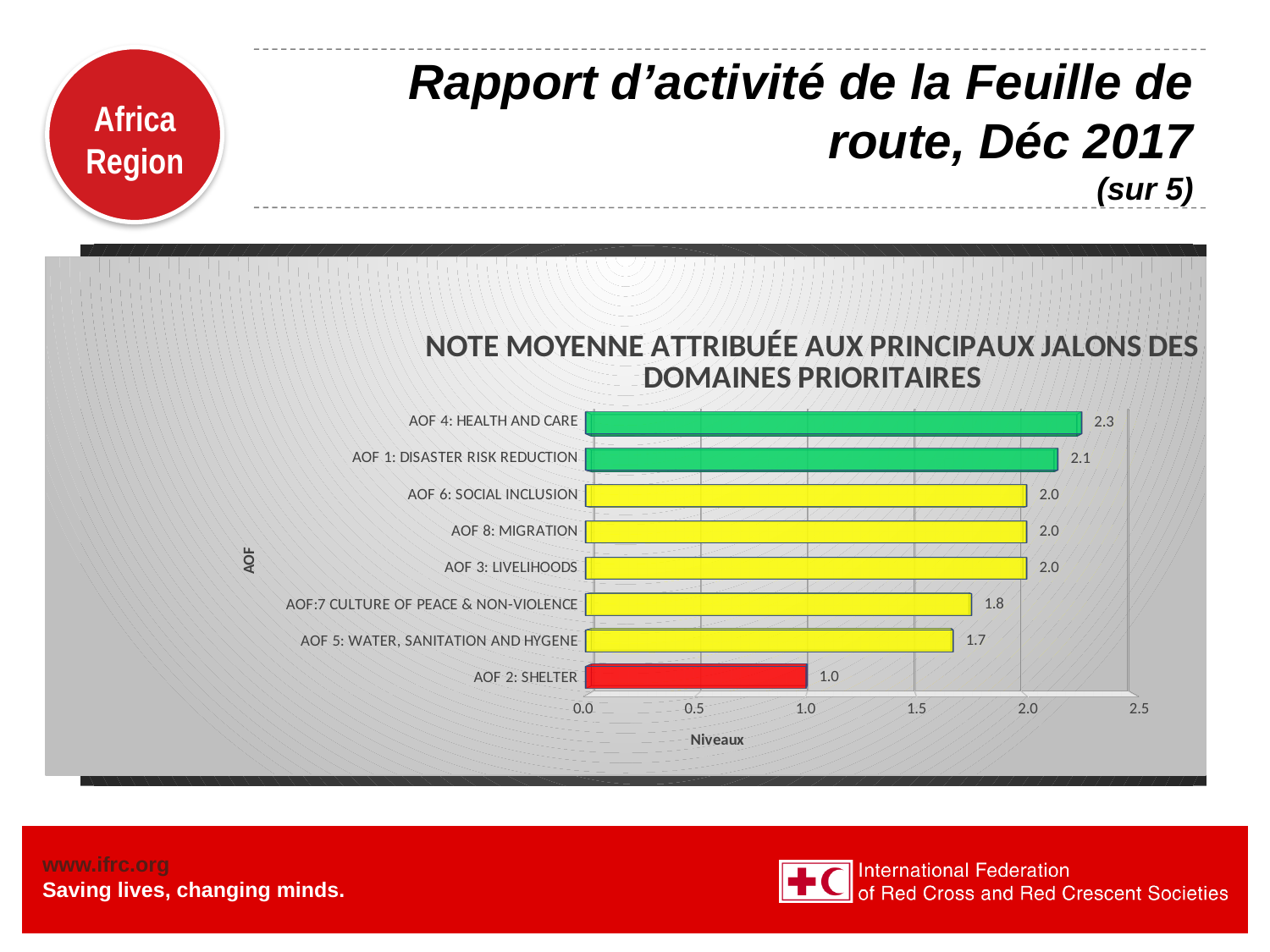

# Rapport d’activité de la Feuille de route, Déc 2017 (sur 5)

[unsupported chart]

[unsupported chart]